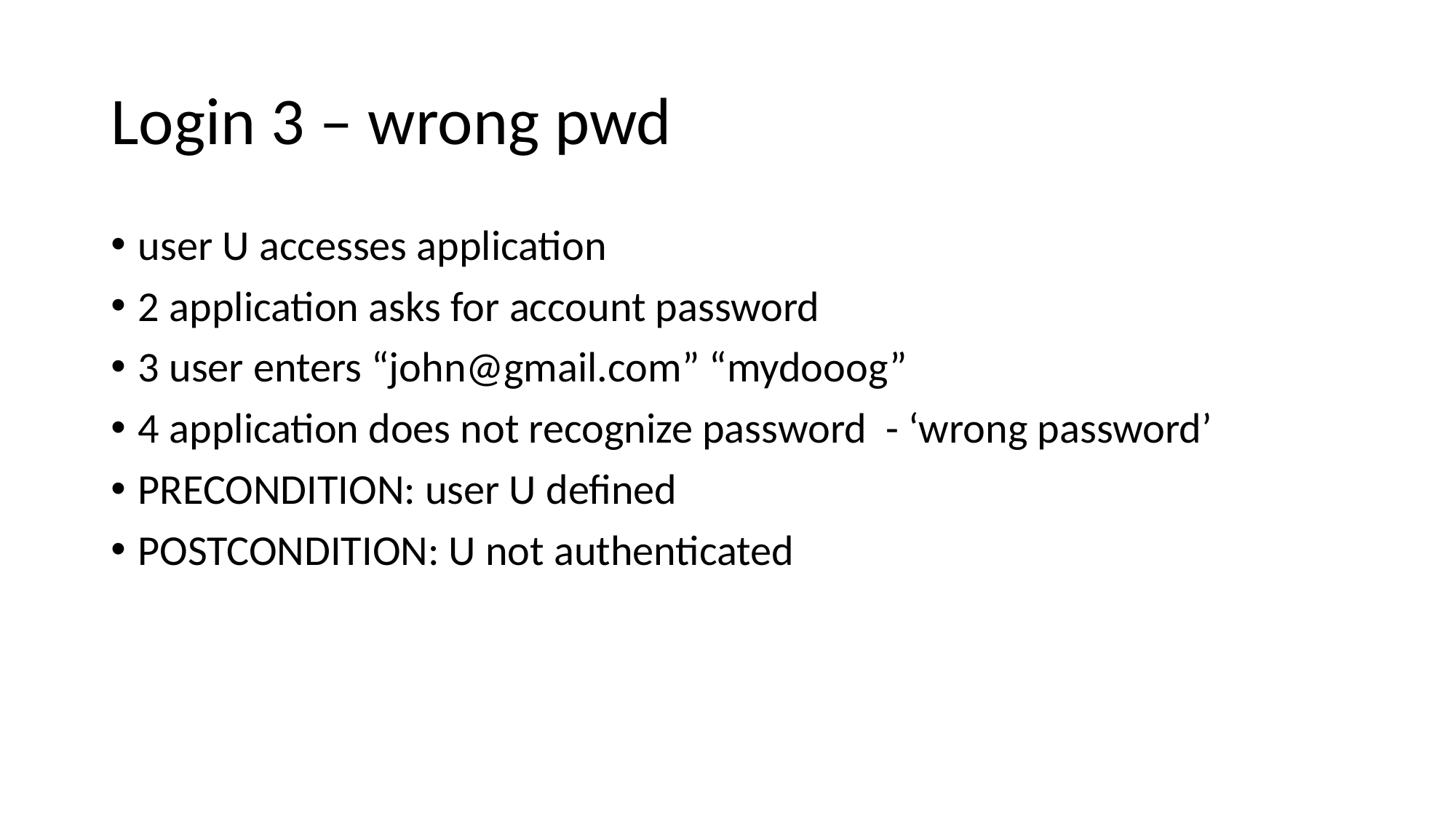

# Login 3 – wrong pwd
user U accesses application
2 application asks for account password
3 user enters “john@gmail.com” “mydooog”
4 application does not recognize password  - ‘wrong password’
PRECONDITION: user U defined
POSTCONDITION: U not authenticated